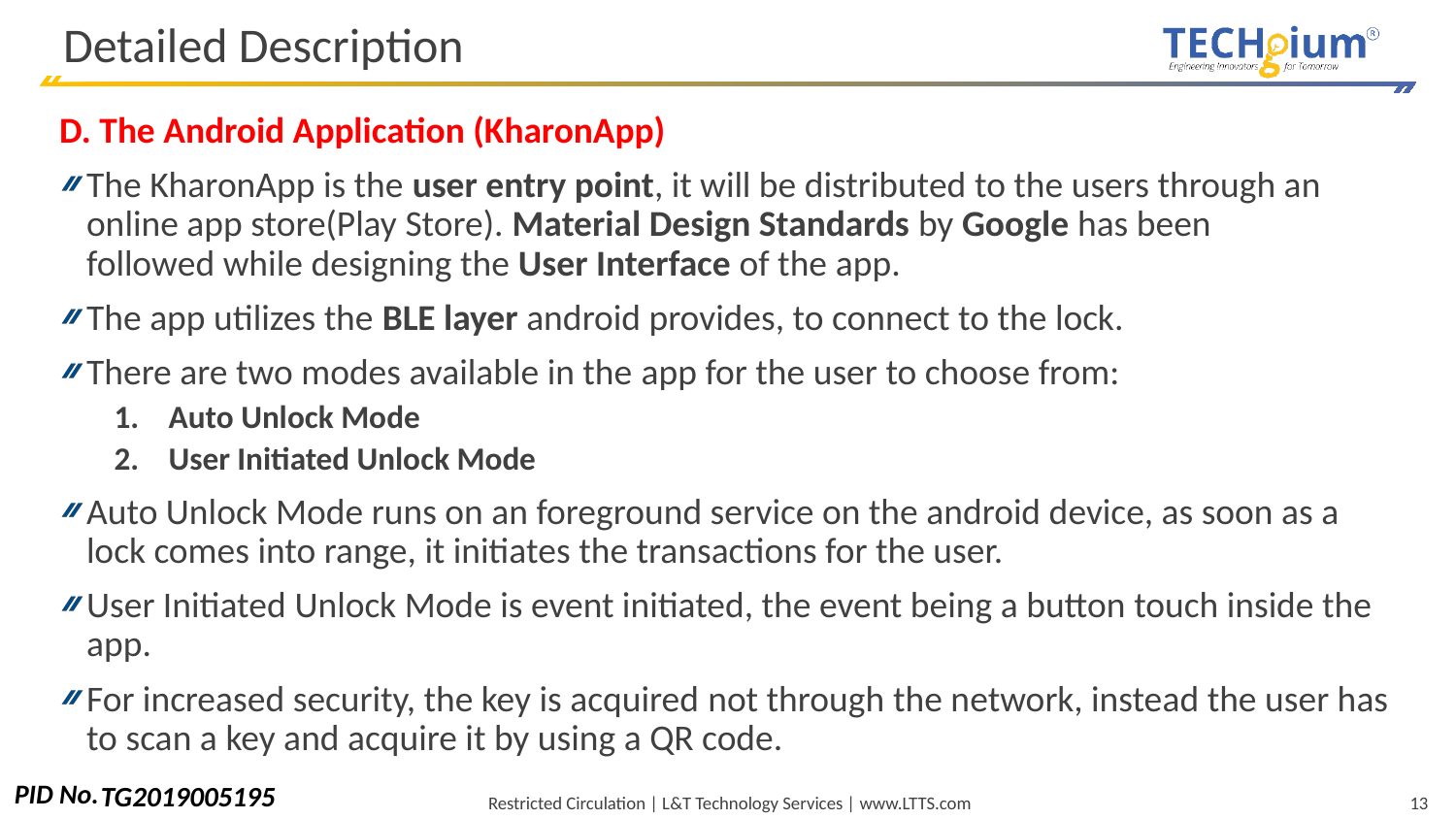

# Detailed Description
D. The Android Application (KharonApp)
The KharonApp is the user entry point, it will be distributed to the users through an online app store(Play Store). Material Design Standards by Google has been followed while designing the User Interface of the app.
The app utilizes the BLE layer android provides, to connect to the lock.
There are two modes available in the app for the user to choose from:
Auto Unlock Mode
User Initiated Unlock Mode
Auto Unlock Mode runs on an foreground service on the android device, as soon as a lock comes into range, it initiates the transactions for the user.
User Initiated Unlock Mode is event initiated, the event being a button touch inside the app.
For increased security, the key is acquired not through the network, instead the user has to scan a key and acquire it by using a QR code.
TG2019005195